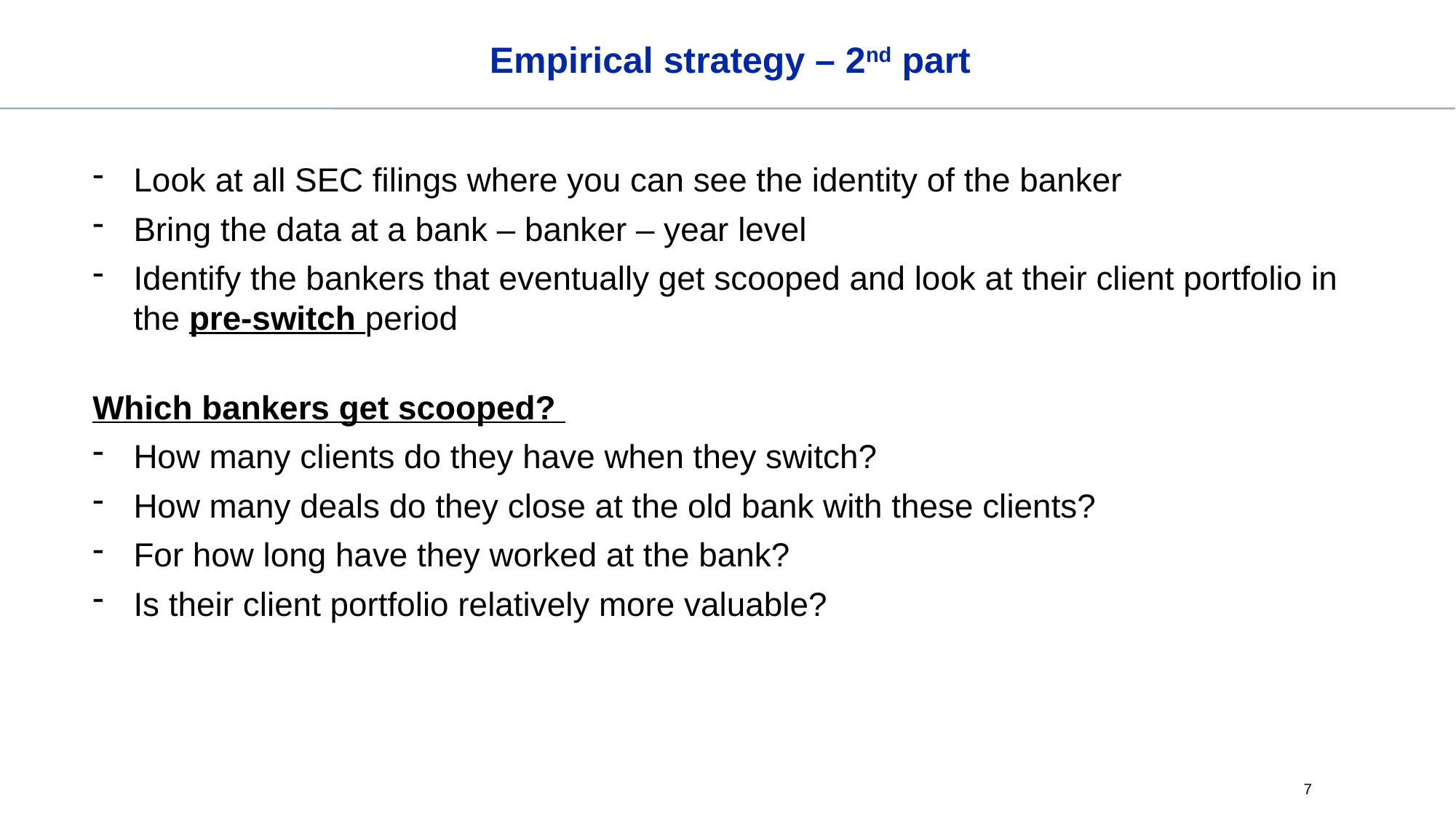

# Empirical strategy – 2nd part
Look at all SEC filings where you can see the identity of the banker
Bring the data at a bank – banker – year level
Identify the bankers that eventually get scooped and look at their client portfolio in the pre-switch period
Which bankers get scooped?
How many clients do they have when they switch?
How many deals do they close at the old bank with these clients?
For how long have they worked at the bank?
Is their client portfolio relatively more valuable?
  7